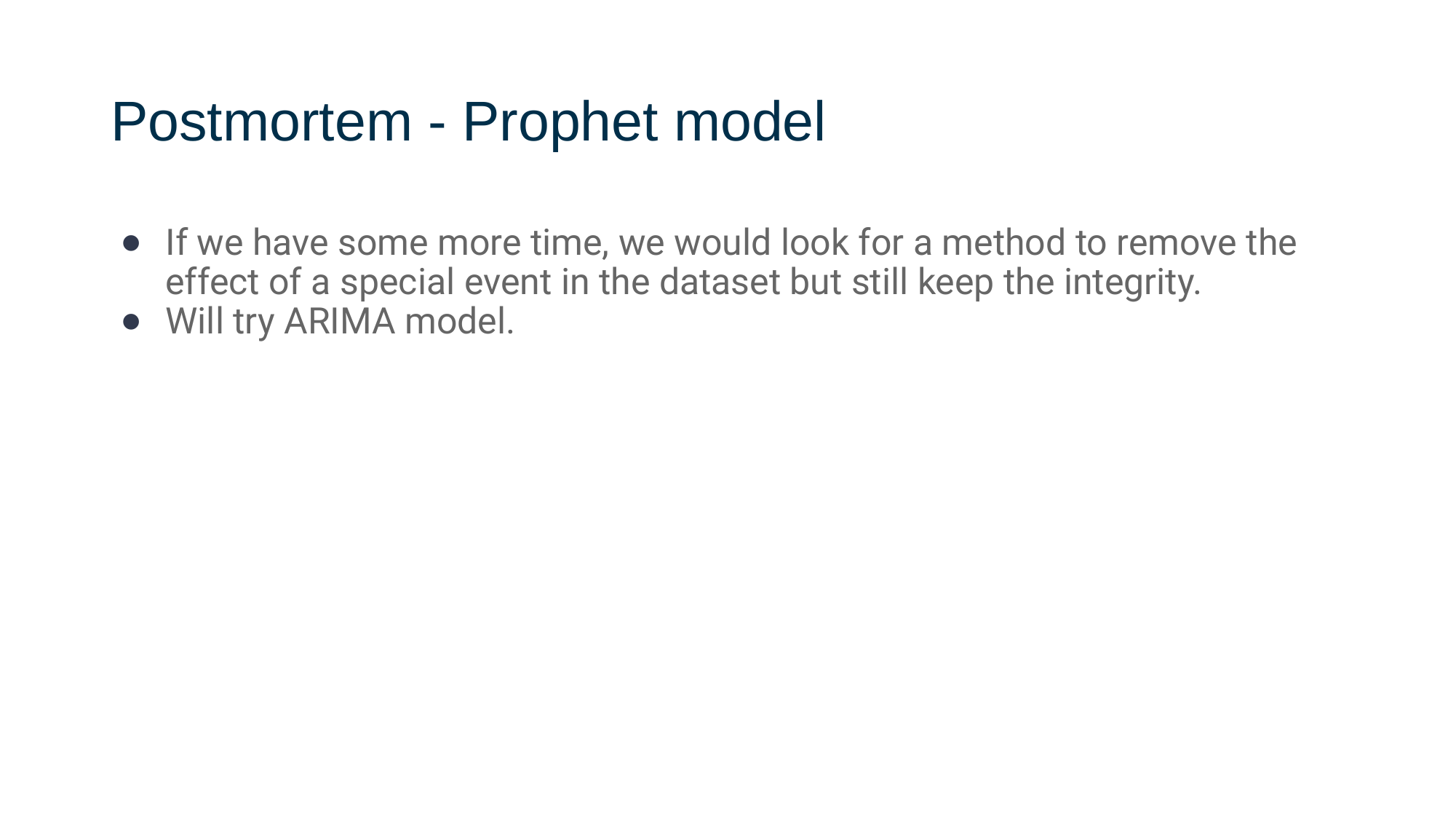

# Postmortem - Prophet model
If we have some more time, we would look for a method to remove the effect of a special event in the dataset but still keep the integrity.
Will try ARIMA model.